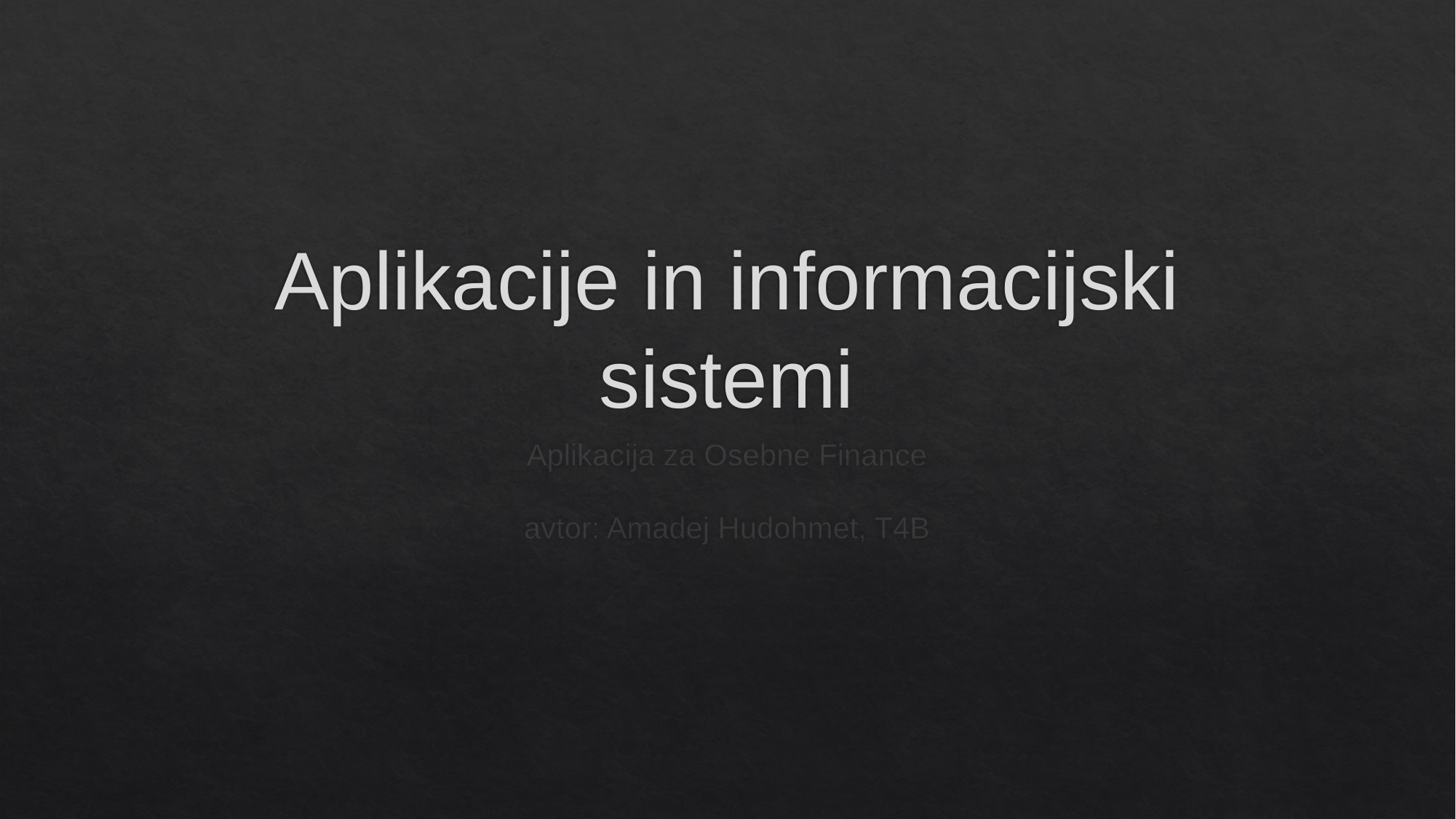

# Aplikacije in informacijski sistemi
Aplikacija za Osebne Finance
avtor: Amadej Hudohmet, T4B